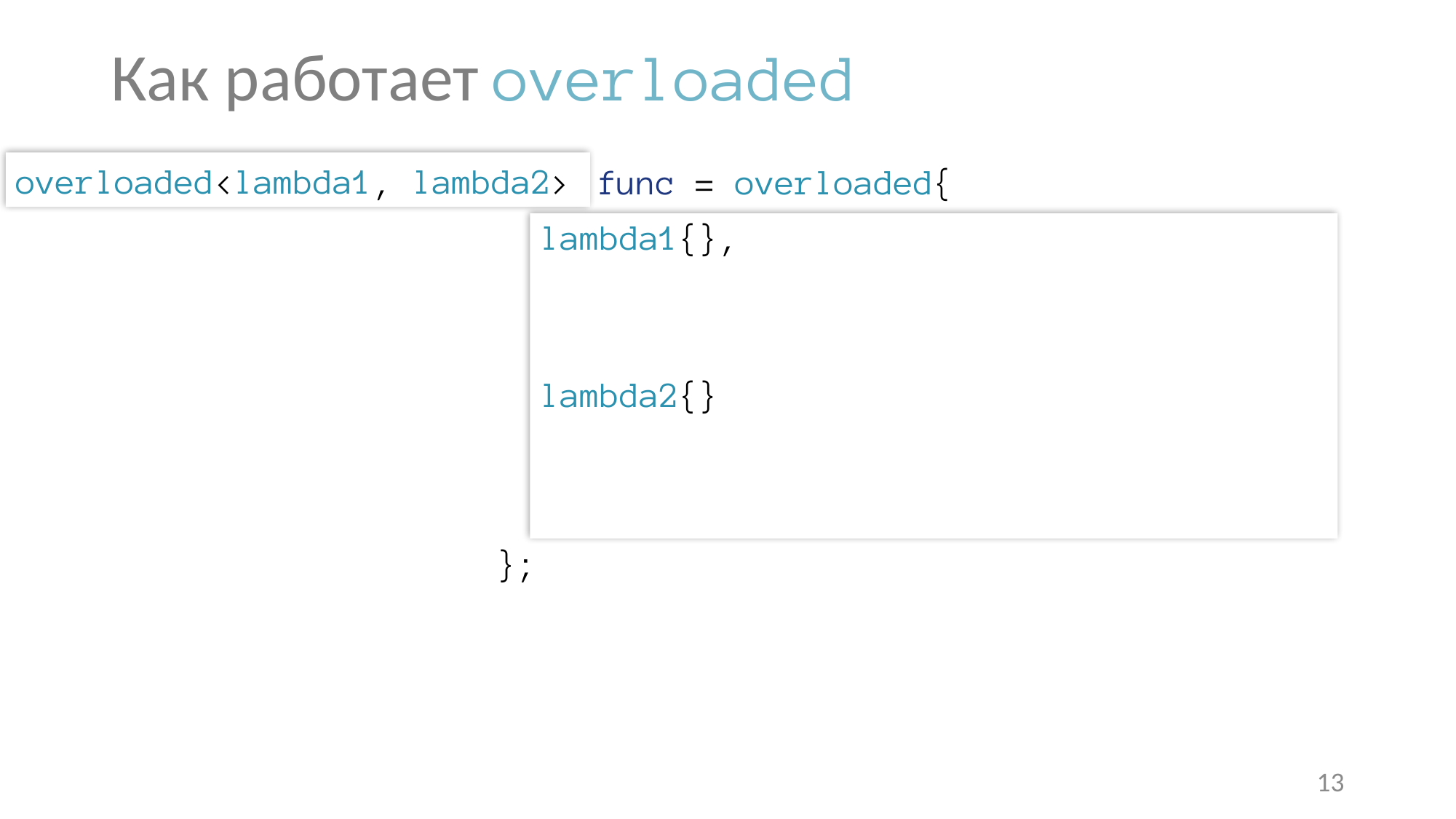

# Как работает overloaded
overloaded<lambda1, lambda2>
auto func = overloaded{
  [](int i) {
    std::cout << "int: " << i << '\n';
  },
  [](std::string s) {
    std::cout << "string: " << s << '\n';
  }
};
lambda1{},

lambda2{}

13